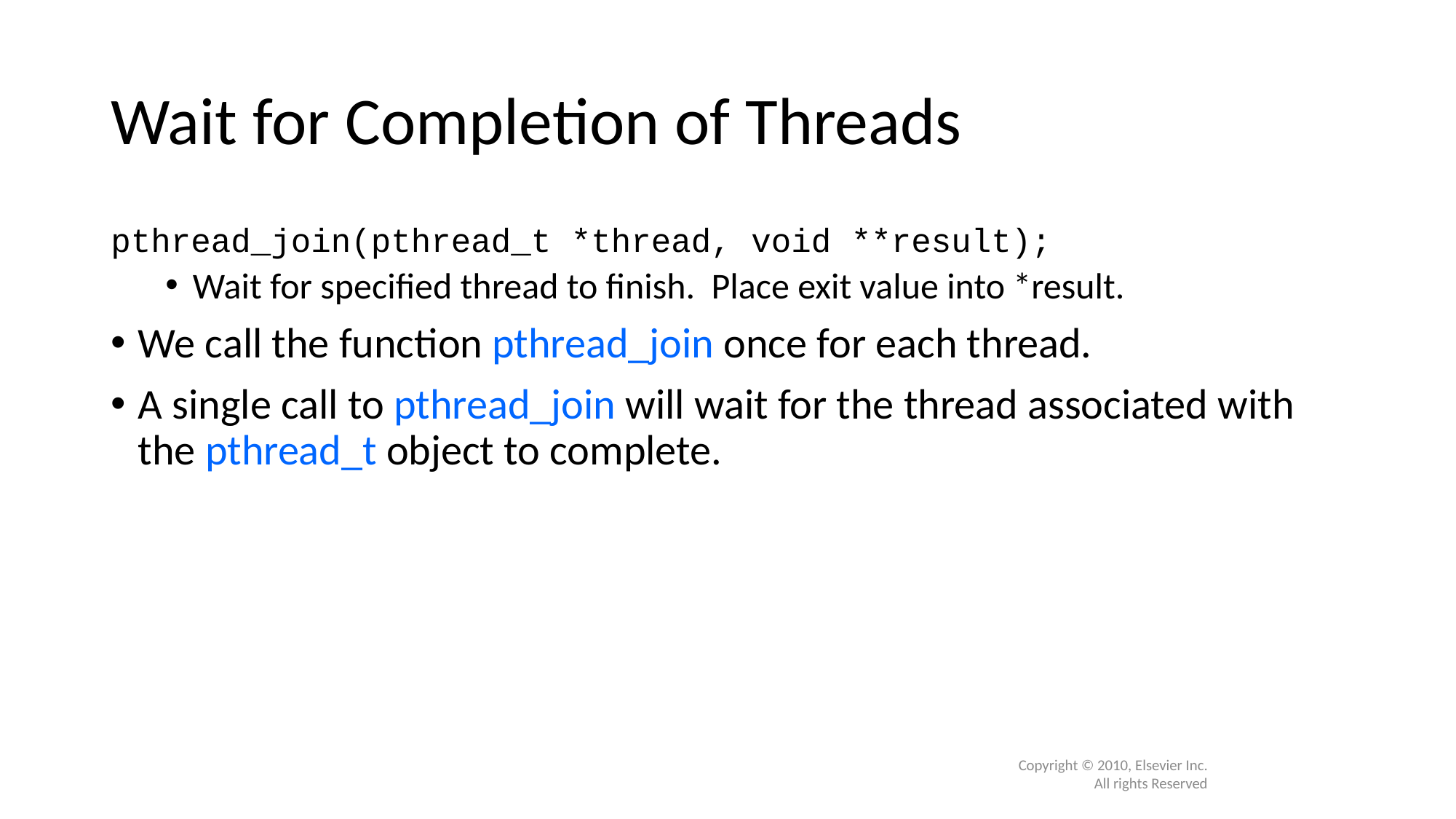

# Wait for Completion of Threads
pthread_join(pthread_t *thread, void **result);
Wait for specified thread to finish.  Place exit value into *result.
We call the function pthread_join once for each thread.
A single call to pthread_join will wait for the thread associated with the pthread_t object to complete.
Copyright © 2010, Elsevier Inc. All rights Reserved